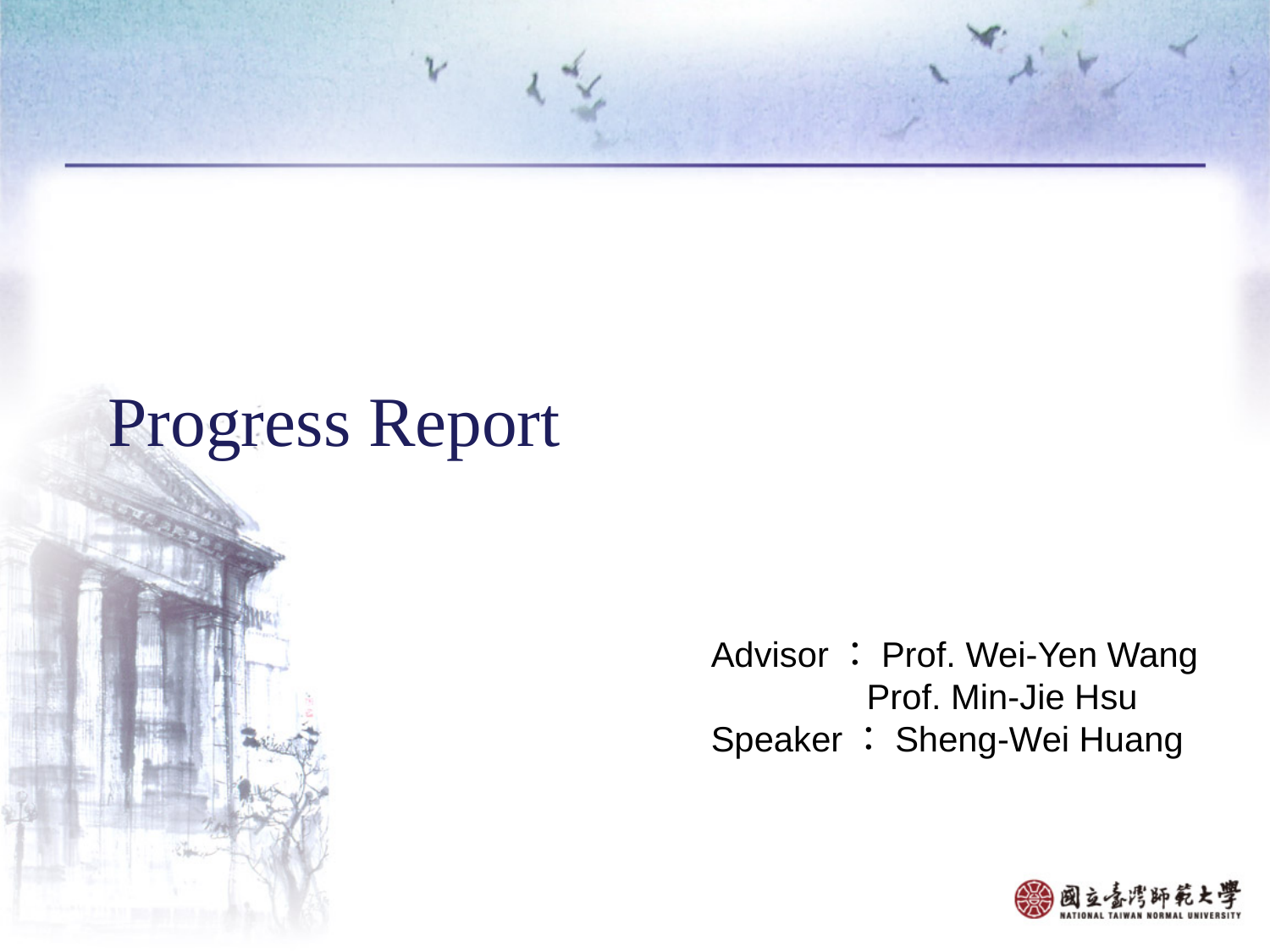

# Progress Report
Advisor：Prof. Wei-Yen Wang
                Prof. Min-Jie Hsu
Speaker：Sheng-Wei Huang